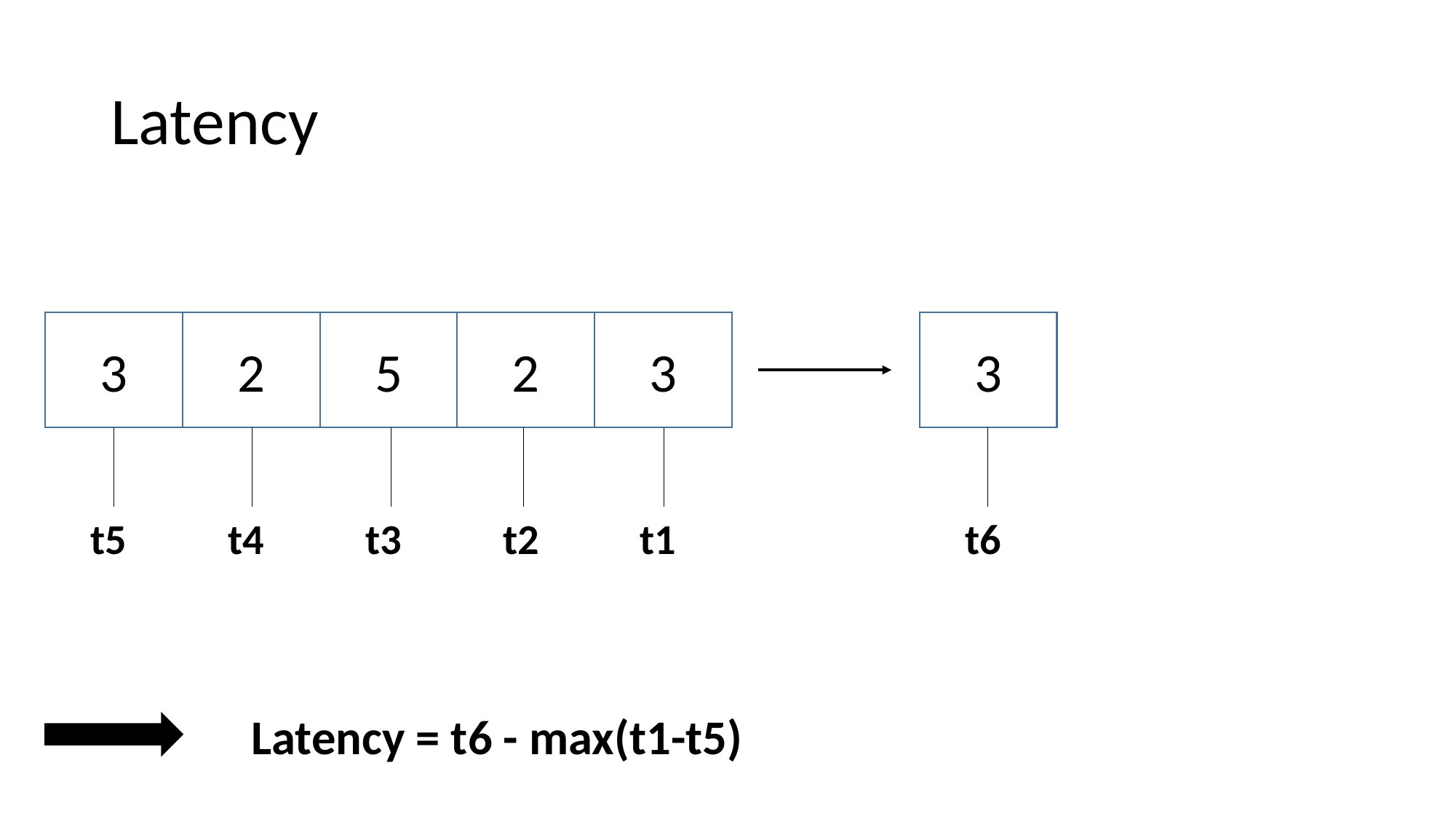

# Latency

3
2
5
2
3
3
t5
t4
t3
t2
t1
t6
Latency = t6 - max(t1-t5)